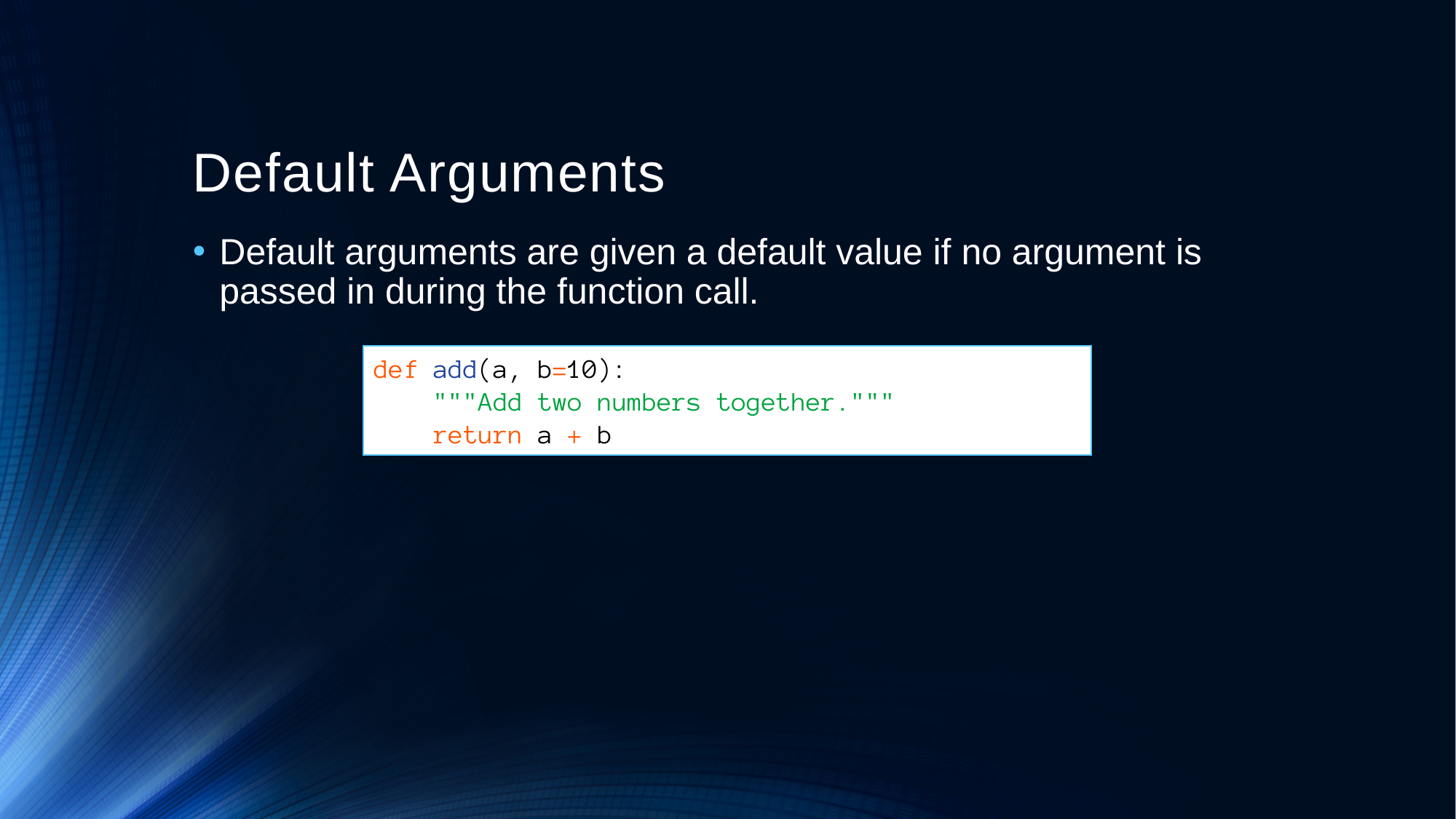

# Default Arguments
Default arguments are given a default value if no argument is passed in during the function call.
def add(a, b=10):
    """Add two numbers together."""
    return a + b